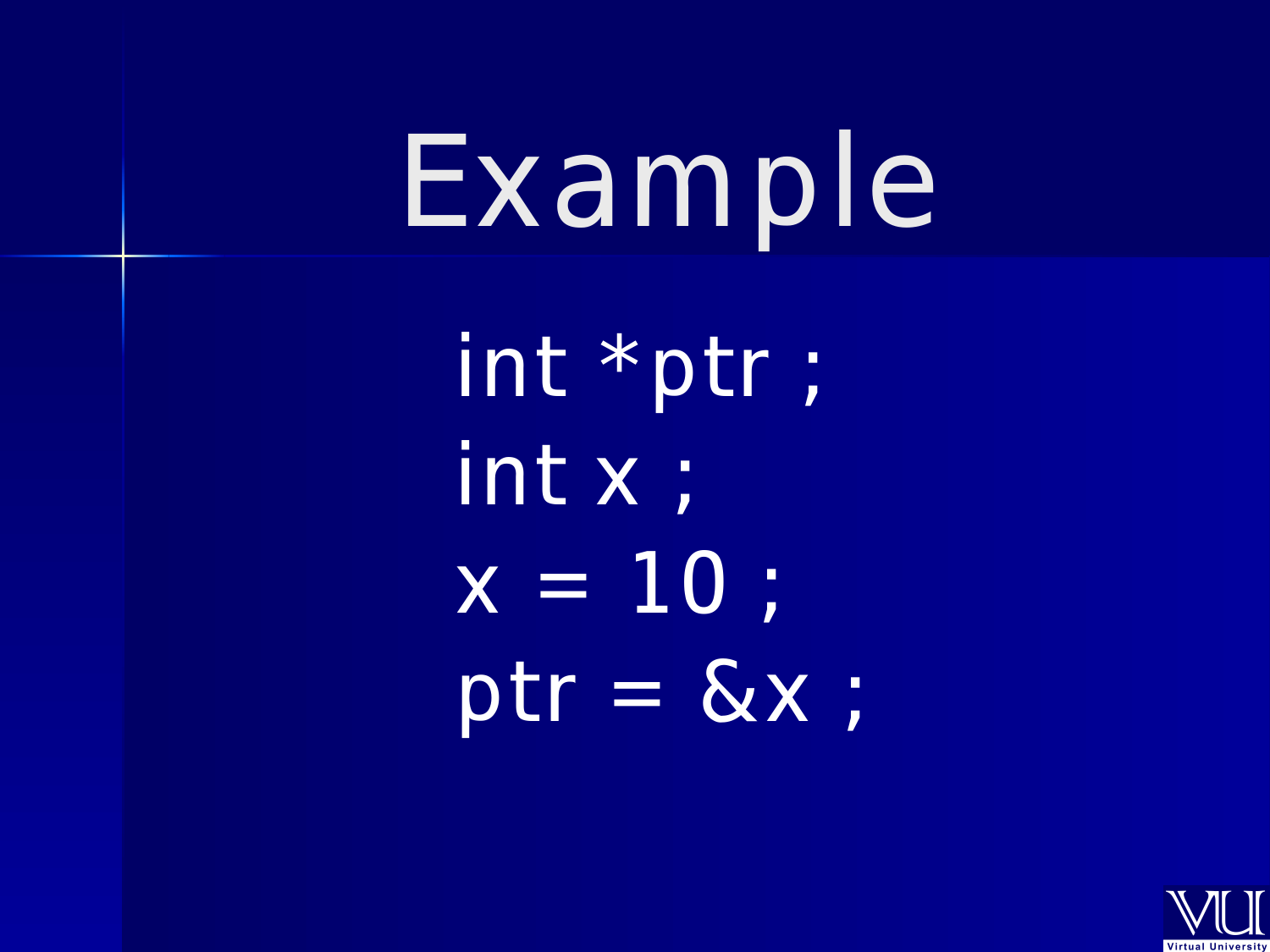

# Example
int *ptr ;
int x ;
x = 10 ;
ptr = &x ;